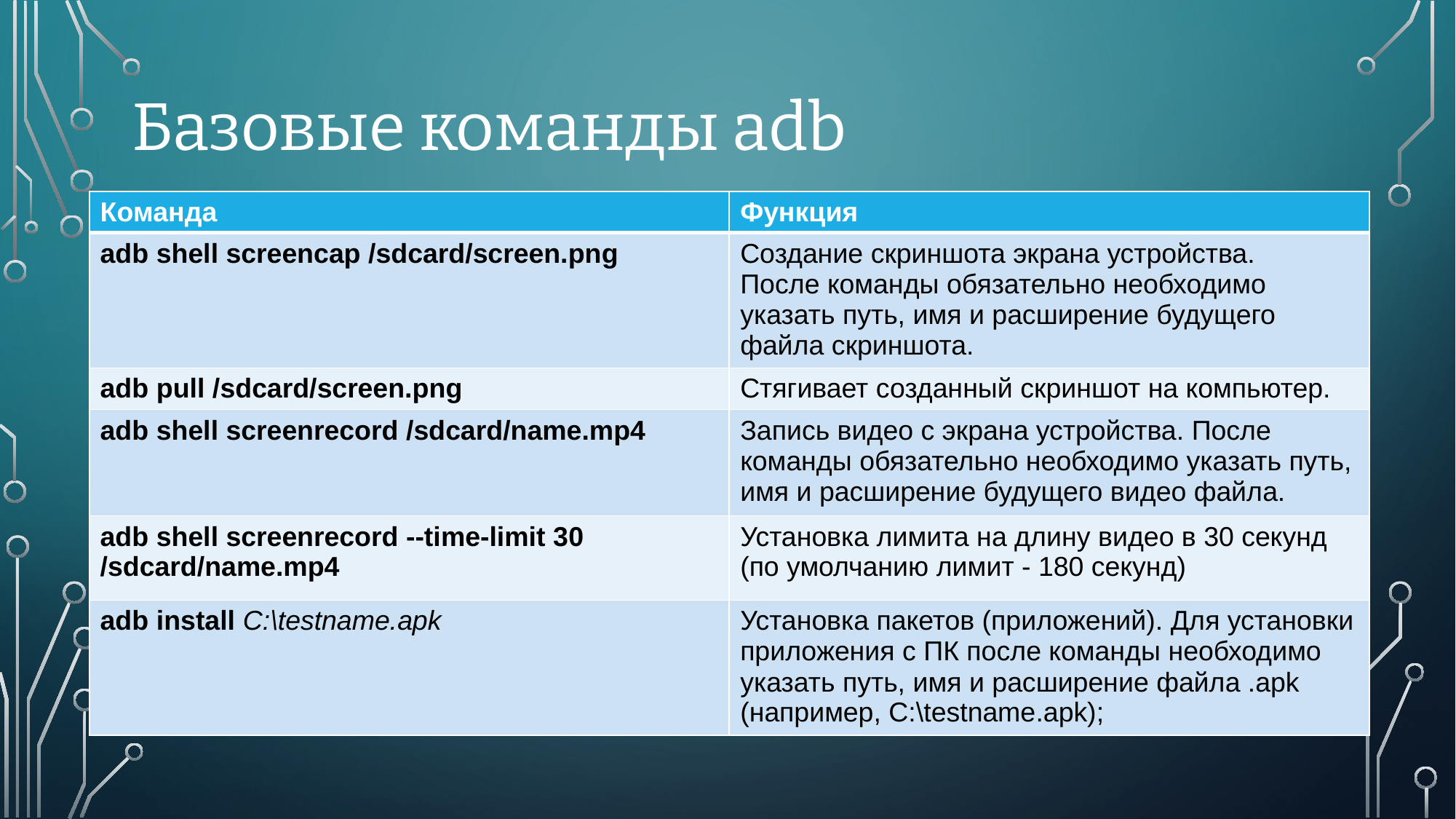

# Базовые команды adb
| Команда | Функция |
| --- | --- |
| adb shell screencap /sdcard/screen.png | Создание скриншота экрана устройства. После команды обязательно необходимо указать путь, имя и расширение будущего файла скриншота. |
| adb pull /sdcard/screen.png | Стягивает созданный скриншот на компьютер. |
| adb shell screenrecord /sdcard/name.mp4 | Запись видео с экрана устройства. После команды обязательно необходимо указать путь, имя и расширение будущего видео файла. |
| adb shell screenrecord --time-limit 30 /sdcard/name.mp4 | Установка лимита на длину видео в 30 секунд (по умолчанию лимит - 180 секунд) |
| adb install C:\testname.apk | Установка пакетов (приложений). Для установки приложения с ПК после команды необходимо указать путь, имя и расширение файла .apk (например, C:\testname.apk); |